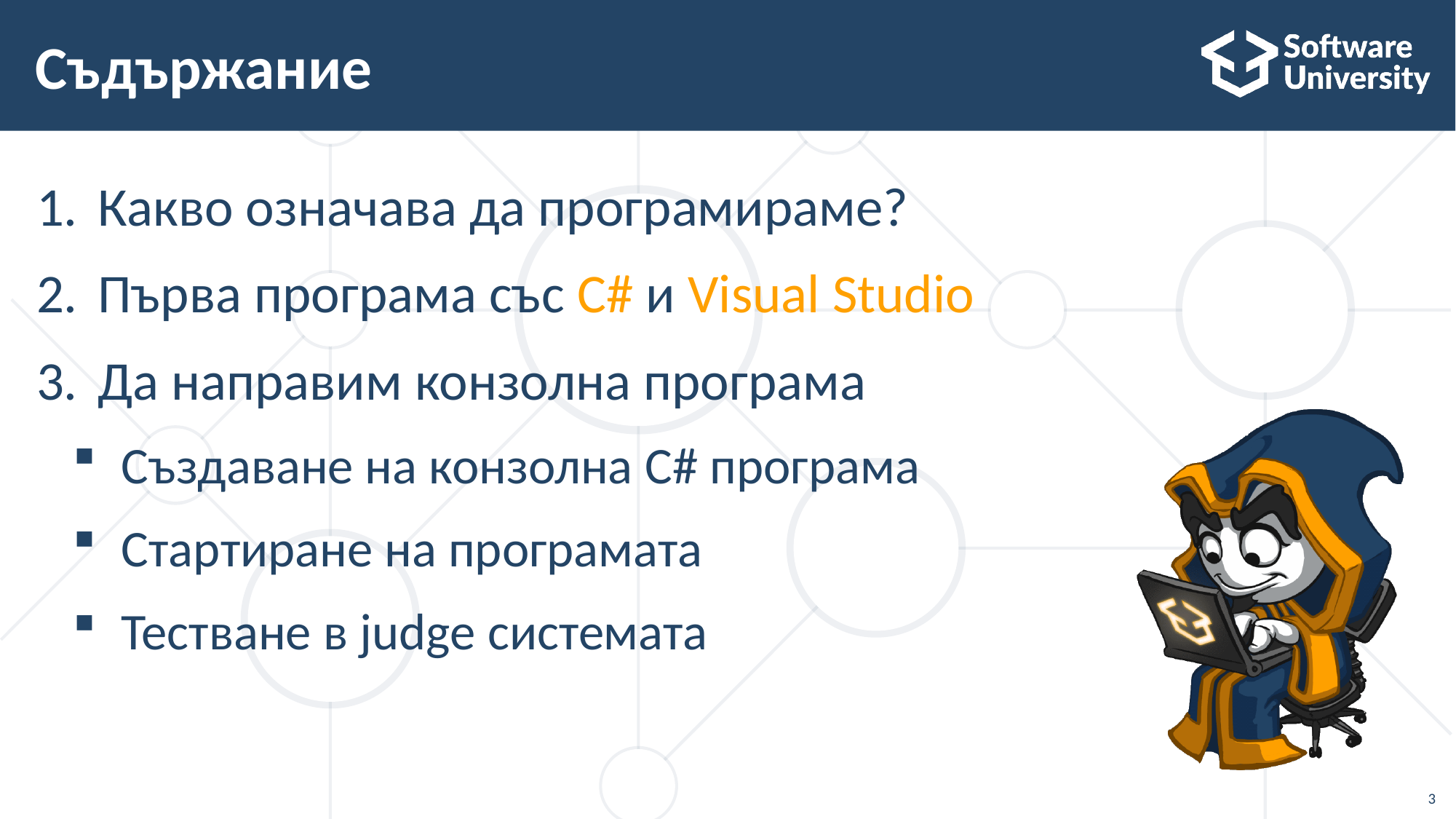

# Съдържание
Какво означава да програмираме?
Първа програма със C# и Visual Studio
Да направим конзолна програма
Създаване на конзолна C# програма
Стартиране на програмата
Тестване в judge системата
3